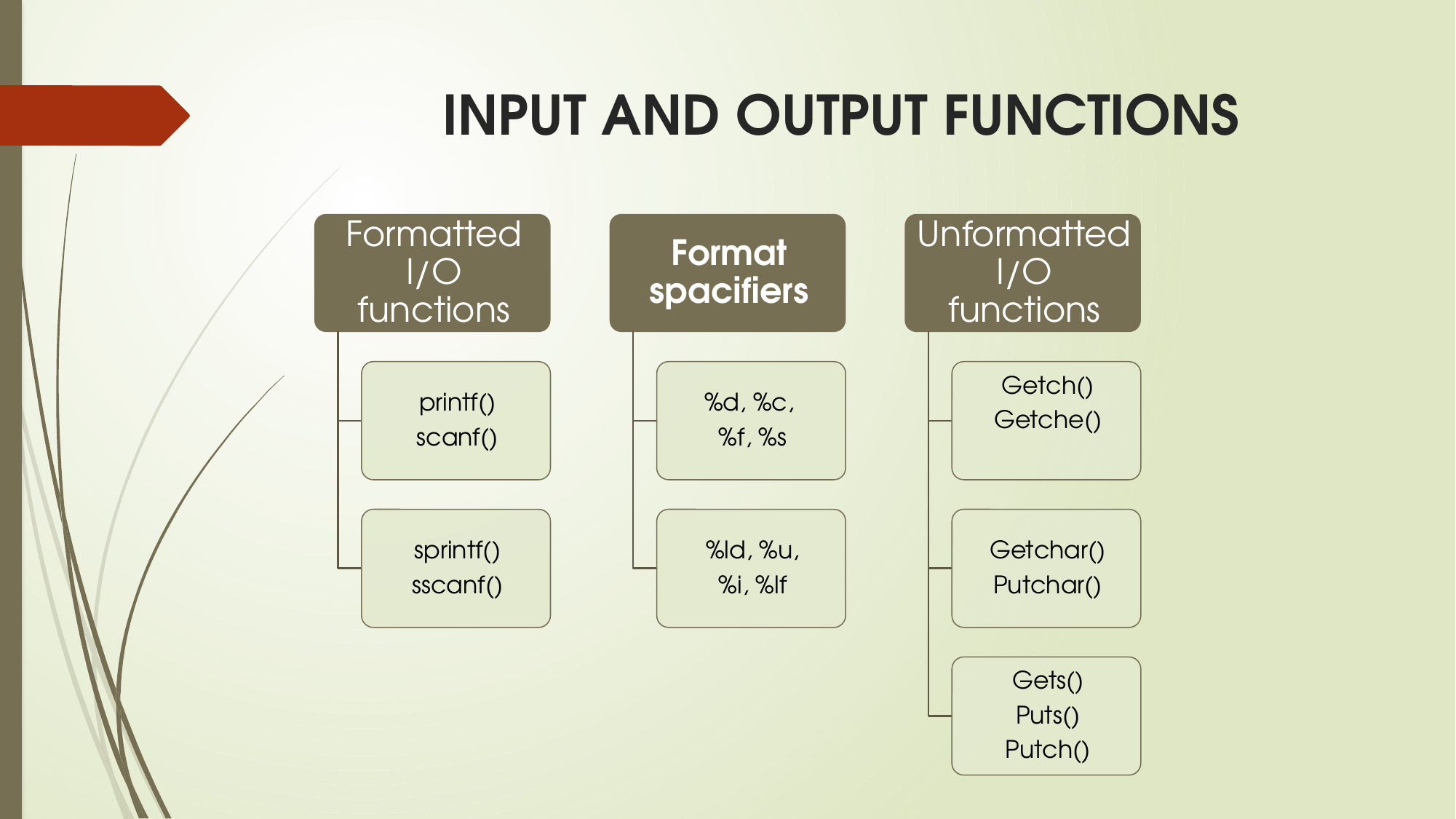

# INPUT AND OUTPUT FUNCTIONS
Formatted I/O functions
printf()
scanf()
sprintf()
sscanf()
Format spacifiers
%d, %c,
%f, %s
%ld, %u,
%i, %lf
Unformatted I/O functions
Getch()
Getche()

Getchar()
Putchar()
Gets()
Puts()
Putch()